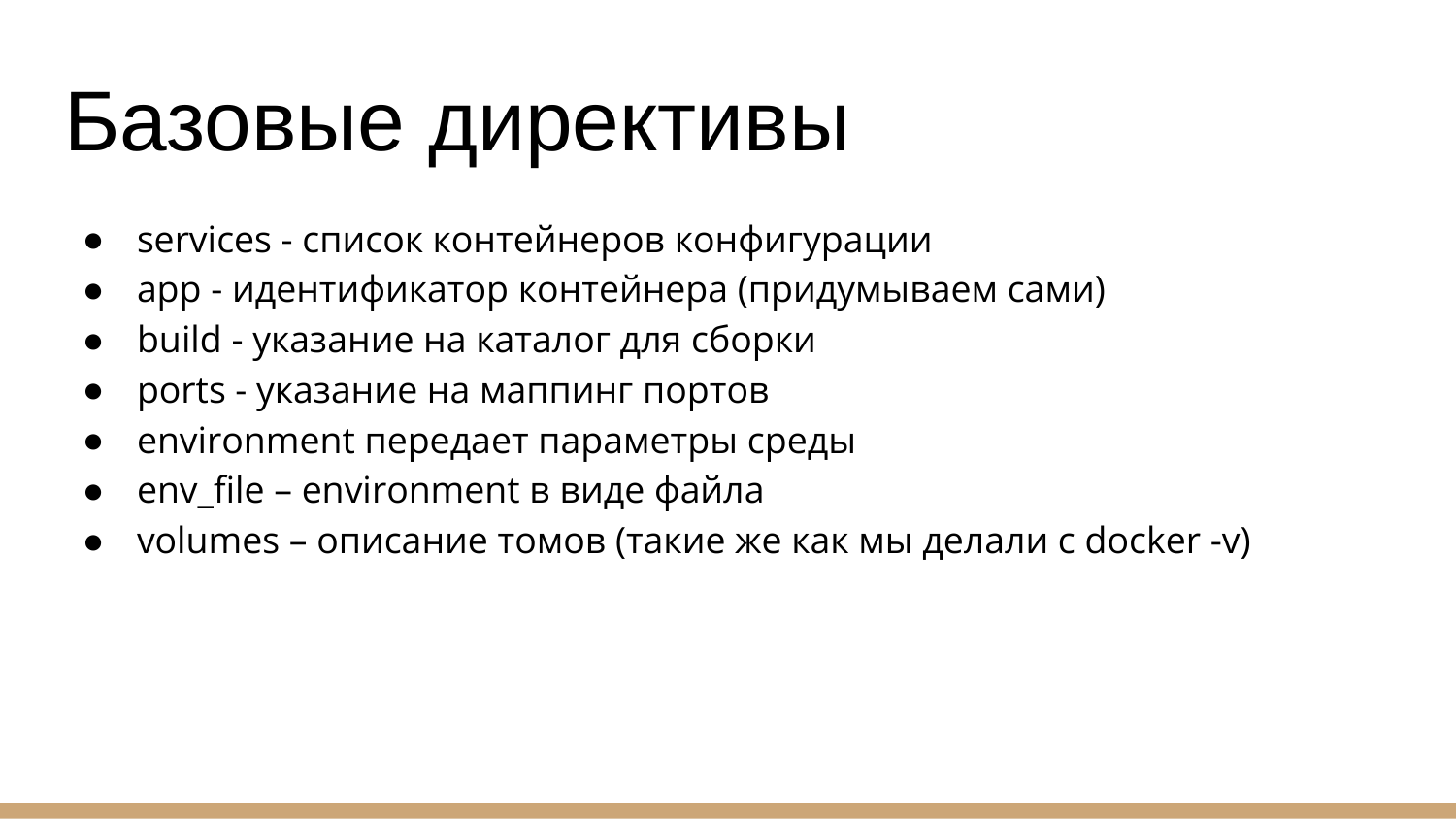

# Базовые директивы
services - список контейнеров конфигурации
app - идентификатор контейнера (придумываем сами)
build - указание на каталог для сборки
ports - указание на маппинг портов
environment передает параметры среды
env_file – environment в виде файла
volumes – описание томов (такие же как мы делали с docker -v)